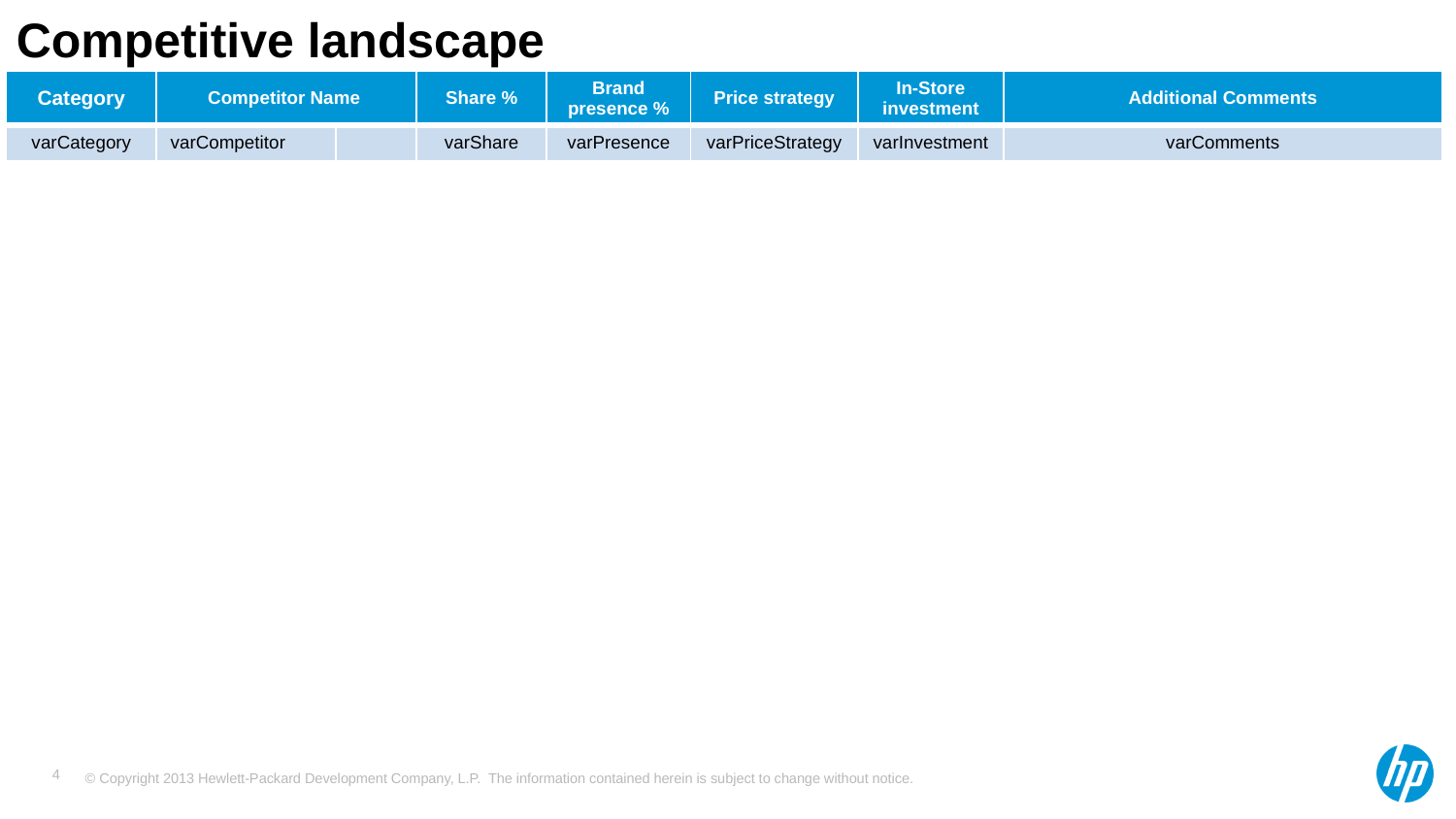

Competitive landscape
| Category | Competitor Name |  | Share % | Brand presence % | Price strategy | In-Store investment | Additional Comments |
| --- | --- | --- | --- | --- | --- | --- | --- |
| varCategory | varCompetitor |  | varShare | varPresence | varPriceStrategy | varInvestment | varComments |